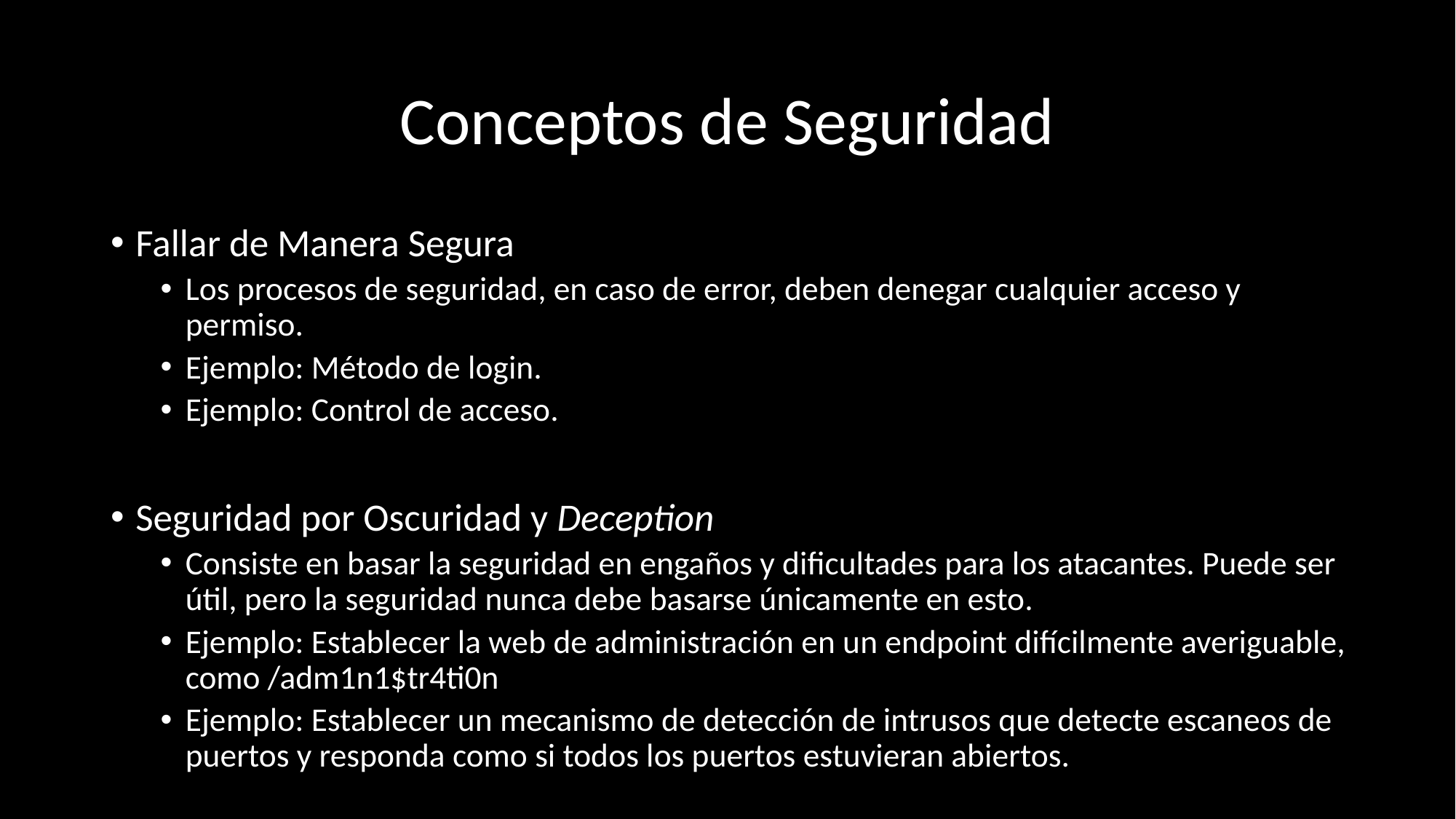

# Conceptos de Seguridad
Fallar de Manera Segura
Los procesos de seguridad, en caso de error, deben denegar cualquier acceso y permiso.
Ejemplo: Método de login.
Ejemplo: Control de acceso.

Seguridad por Oscuridad y Deception
Consiste en basar la seguridad en engaños y dificultades para los atacantes. Puede ser útil, pero la seguridad nunca debe basarse únicamente en esto.
Ejemplo: Establecer la web de administración en un endpoint difícilmente averiguable, como /adm1n1$tr4ti0n
Ejemplo: Establecer un mecanismo de detección de intrusos que detecte escaneos de puertos y responda como si todos los puertos estuvieran abiertos.